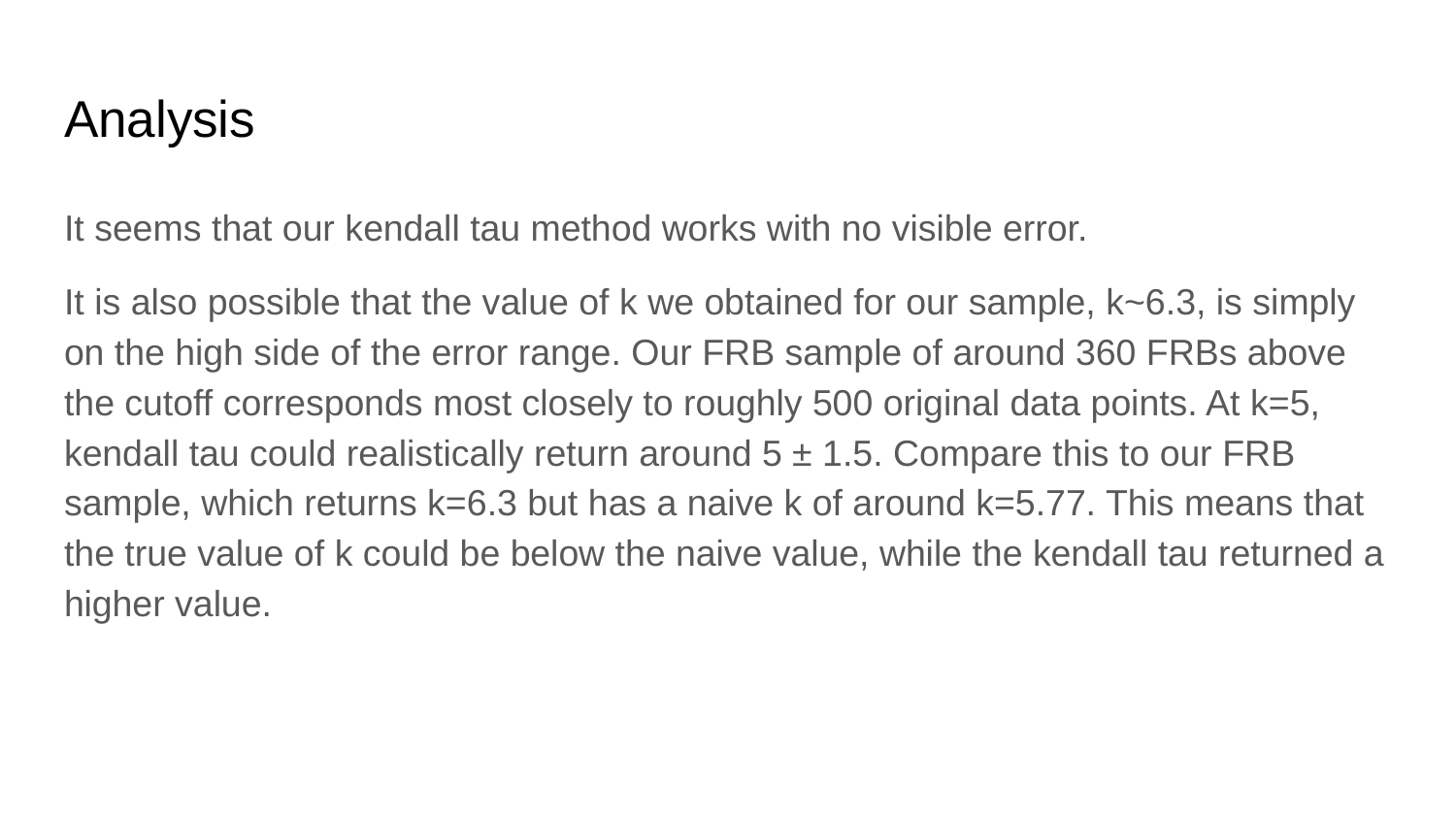

# Analysis
It seems that our kendall tau method works with no visible error.
It is also possible that the value of k we obtained for our sample, k~6.3, is simply on the high side of the error range. Our FRB sample of around 360 FRBs above the cutoff corresponds most closely to roughly 500 original data points. At k=5, kendall tau could realistically return around 5 ± 1.5. Compare this to our FRB sample, which returns k=6.3 but has a naive k of around k=5.77. This means that the true value of k could be below the naive value, while the kendall tau returned a higher value.